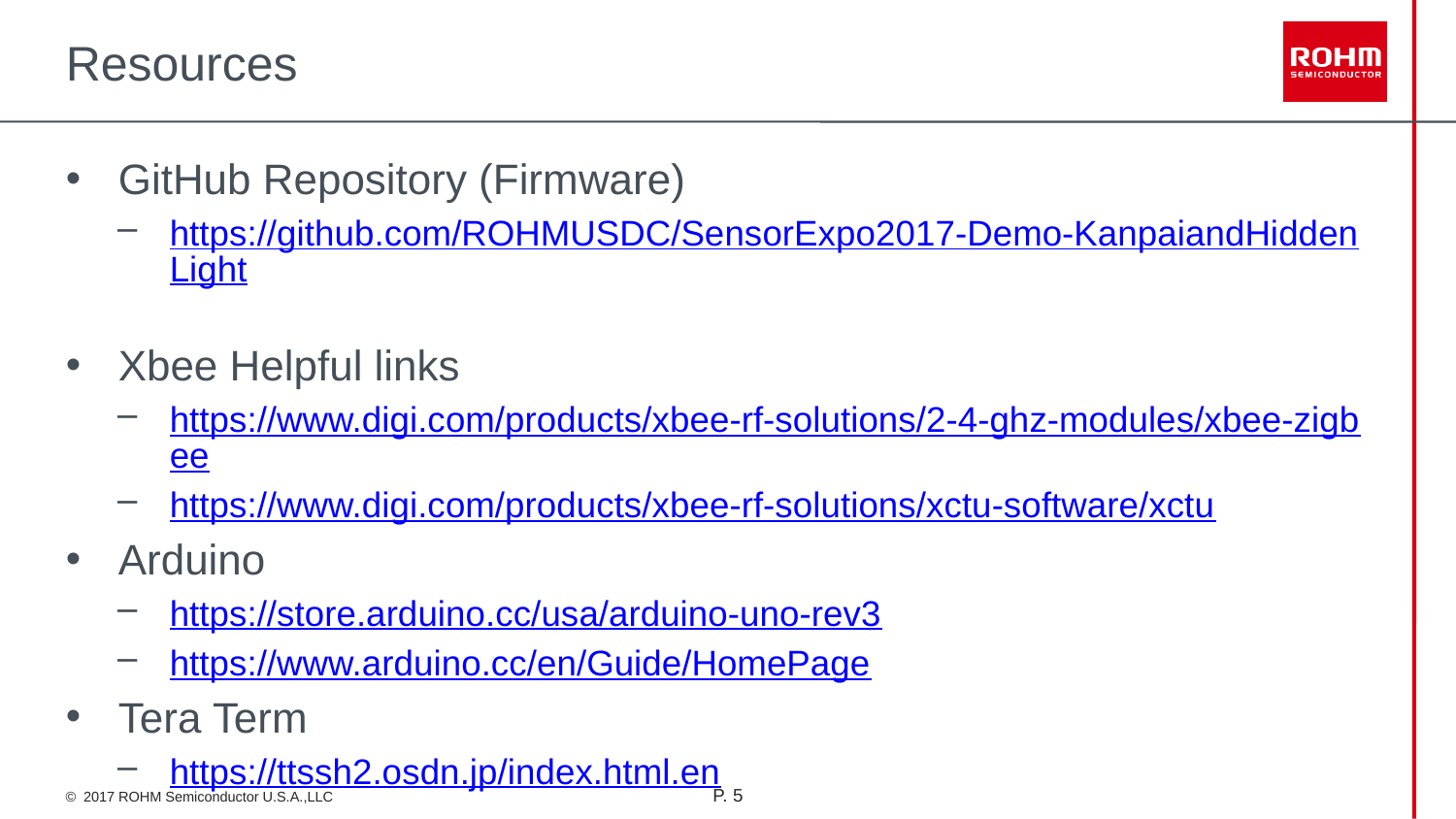

# Resources
GitHub Repository (Firmware)
https://github.com/ROHMUSDC/SensorExpo2017-Demo-KanpaiandHiddenLight
Xbee Helpful links
https://www.digi.com/products/xbee-rf-solutions/2-4-ghz-modules/xbee-zigbee
https://www.digi.com/products/xbee-rf-solutions/xctu-software/xctu
Arduino
https://store.arduino.cc/usa/arduino-uno-rev3
https://www.arduino.cc/en/Guide/HomePage
Tera Term
https://ttssh2.osdn.jp/index.html.en